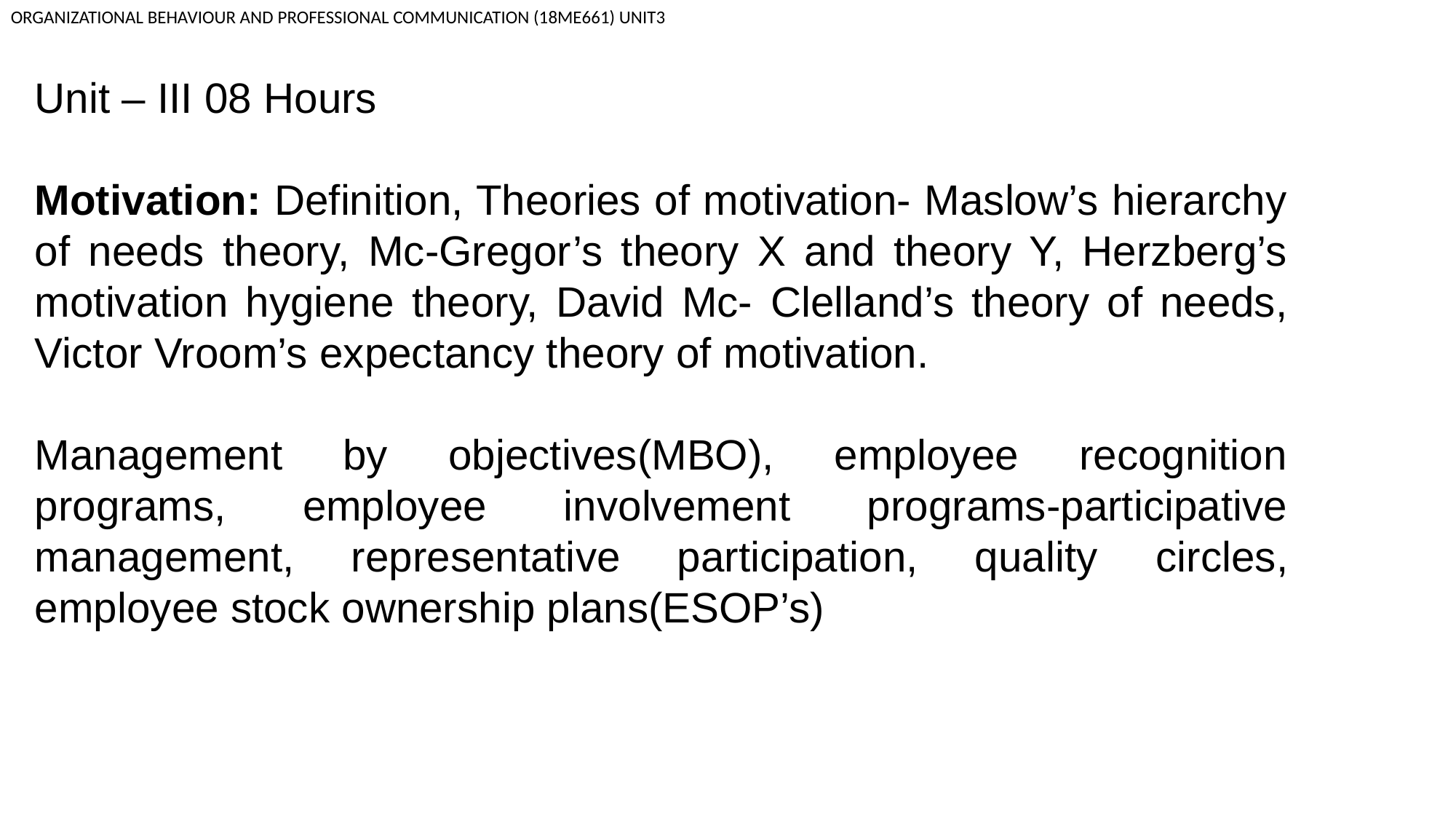

ORGANIZATIONAL BEHAVIOUR AND PROFESSIONAL COMMUNICATION (18ME661) UNIT3
Unit – III 08 Hours

Motivation: Definition, Theories of motivation- Maslow’s hierarchy of needs theory, Mc-Gregor’s theory X and theory Y, Herzberg’s motivation hygiene theory, David Mc- Clelland’s theory of needs, Victor Vroom’s expectancy theory of motivation.

Management by objectives(MBO), employee recognition programs, employee involvement programs-participative management, representative participation, quality circles, employee stock ownership plans(ESOP’s)